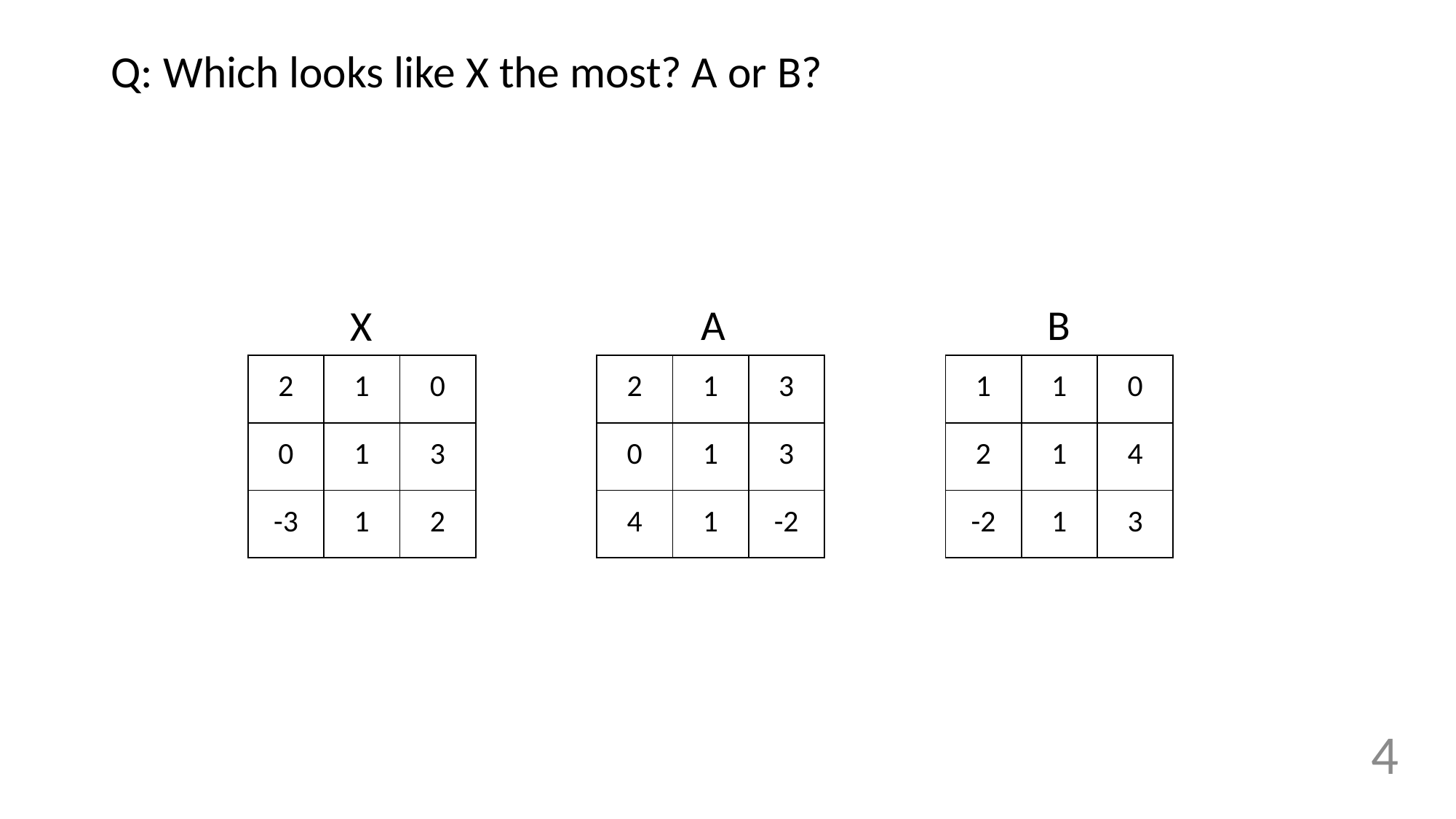

# Q: Which looks like X the most? A or B?
A
B
X
| 2 | 1 | 3 |
| --- | --- | --- |
| 0 | 1 | 3 |
| 4 | 1 | -2 |
| 2 | 1 | 0 |
| --- | --- | --- |
| 0 | 1 | 3 |
| -3 | 1 | 2 |
| 1 | 1 | 0 |
| --- | --- | --- |
| 2 | 1 | 4 |
| -2 | 1 | 3 |
4